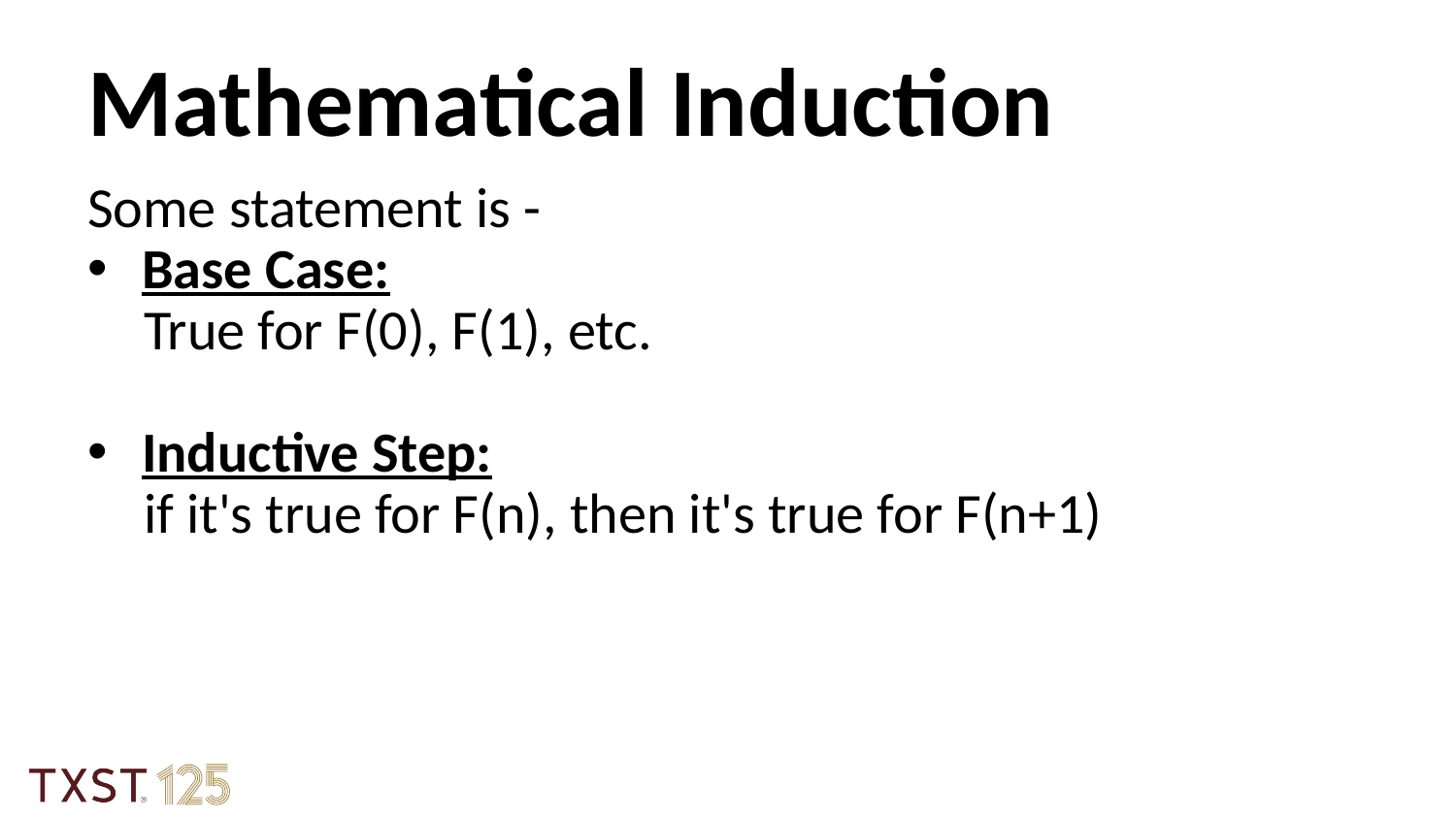

Mathematical Induction
Some statement is -
Base Case:
 True for F(0), F(1), etc.

Inductive Step:
 if it's true for F(n), then it's true for F(n+1)